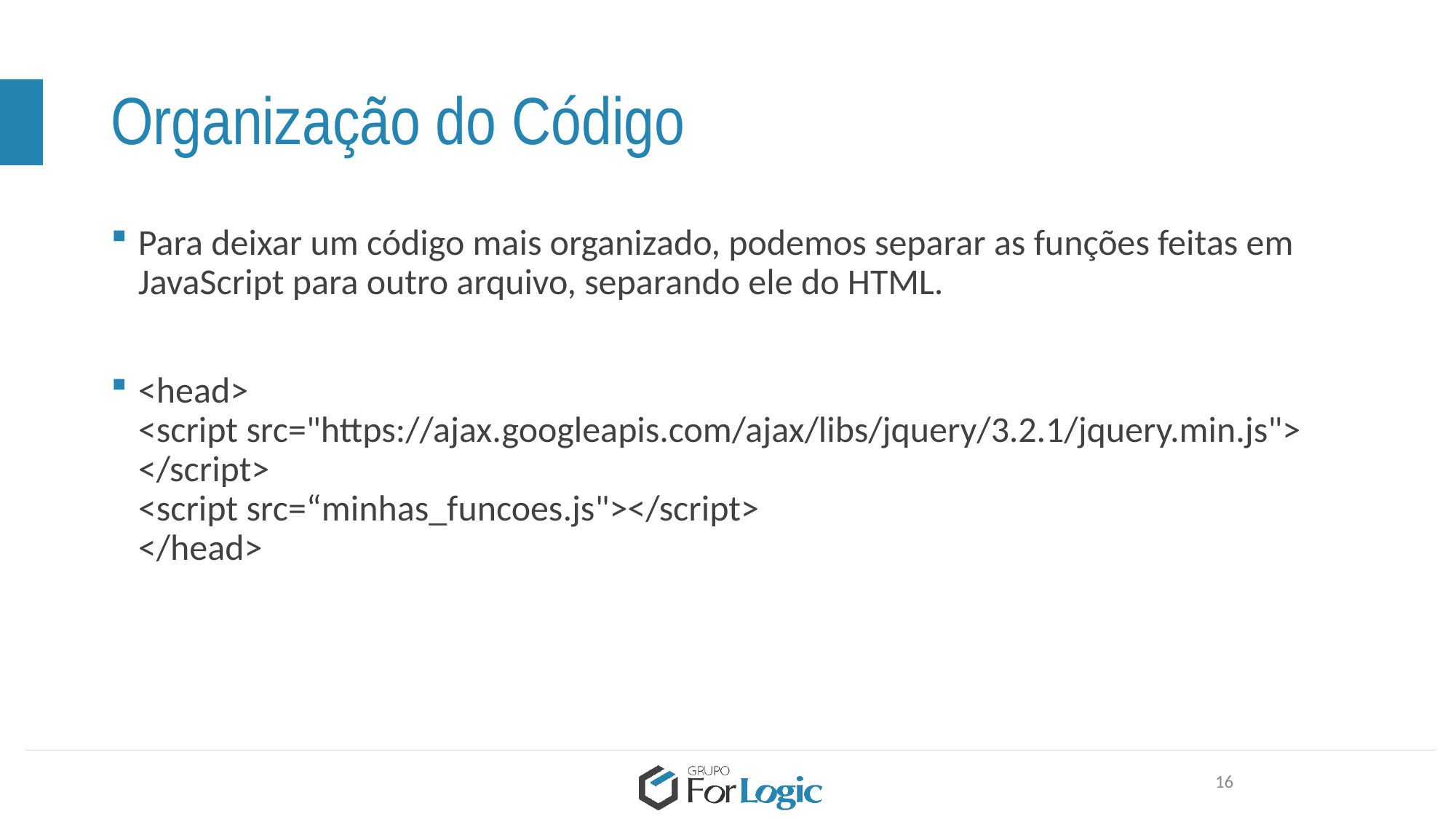

# Organização do Código
Para deixar um código mais organizado, podemos separar as funções feitas em JavaScript para outro arquivo, separando ele do HTML.

<head>
<script src="https://ajax.googleapis.com/ajax/libs/jquery/3.2.1/jquery.min.js">
</script>
<script src=“minhas_funcoes.js"></script>
</head>
16